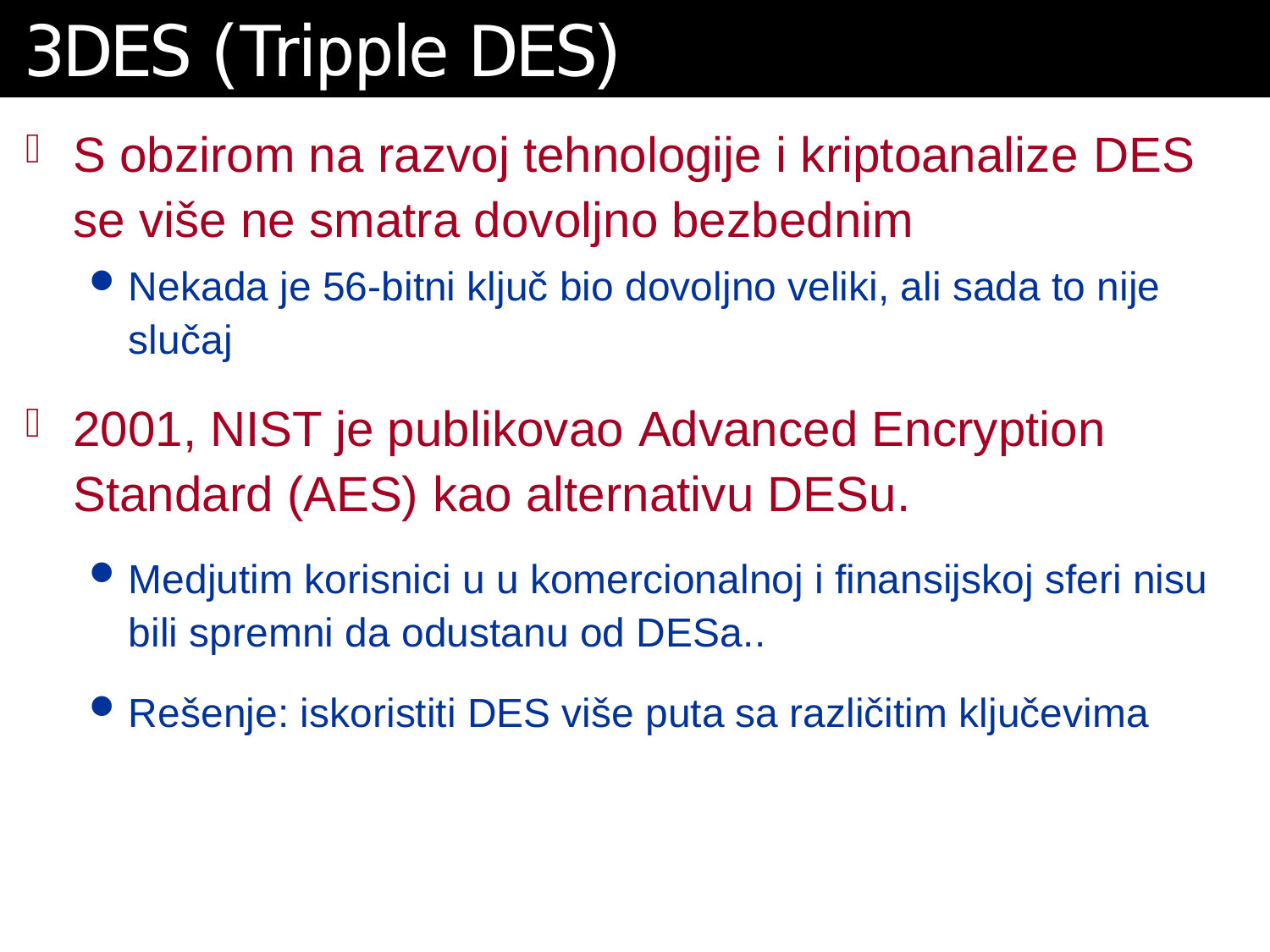

# 3DES (Tripple DES)
S obzirom na razvoj tehnologije i kriptoanalize DES se više ne smatra dovoljno bezbednim
Nekada je 56-bitni ključ bio dovoljno veliki, ali sada to nije slučaj

2001, NIST je publikovao Advanced Encryption Standard (AES) kao alternativu DESu.

Medjutim korisnici u u komercionalnoj i finansijskoj sferi nisu bili spremni da odustanu od DESa..

Rešenje: iskoristiti DES više puta sa različitim ključevima